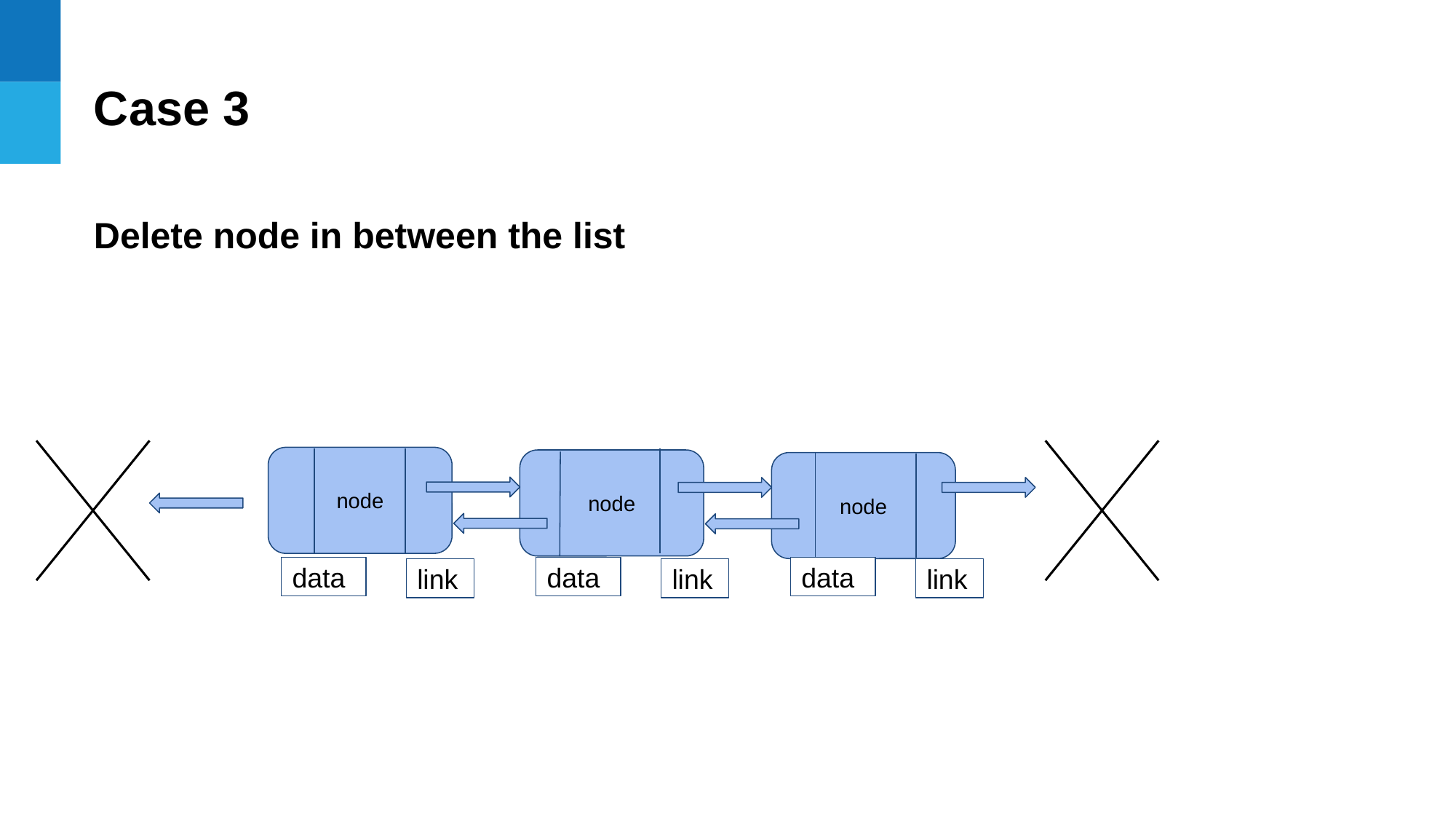

Case 3
Delete node in between the list
node
node
node

data
data
data
link
link
link